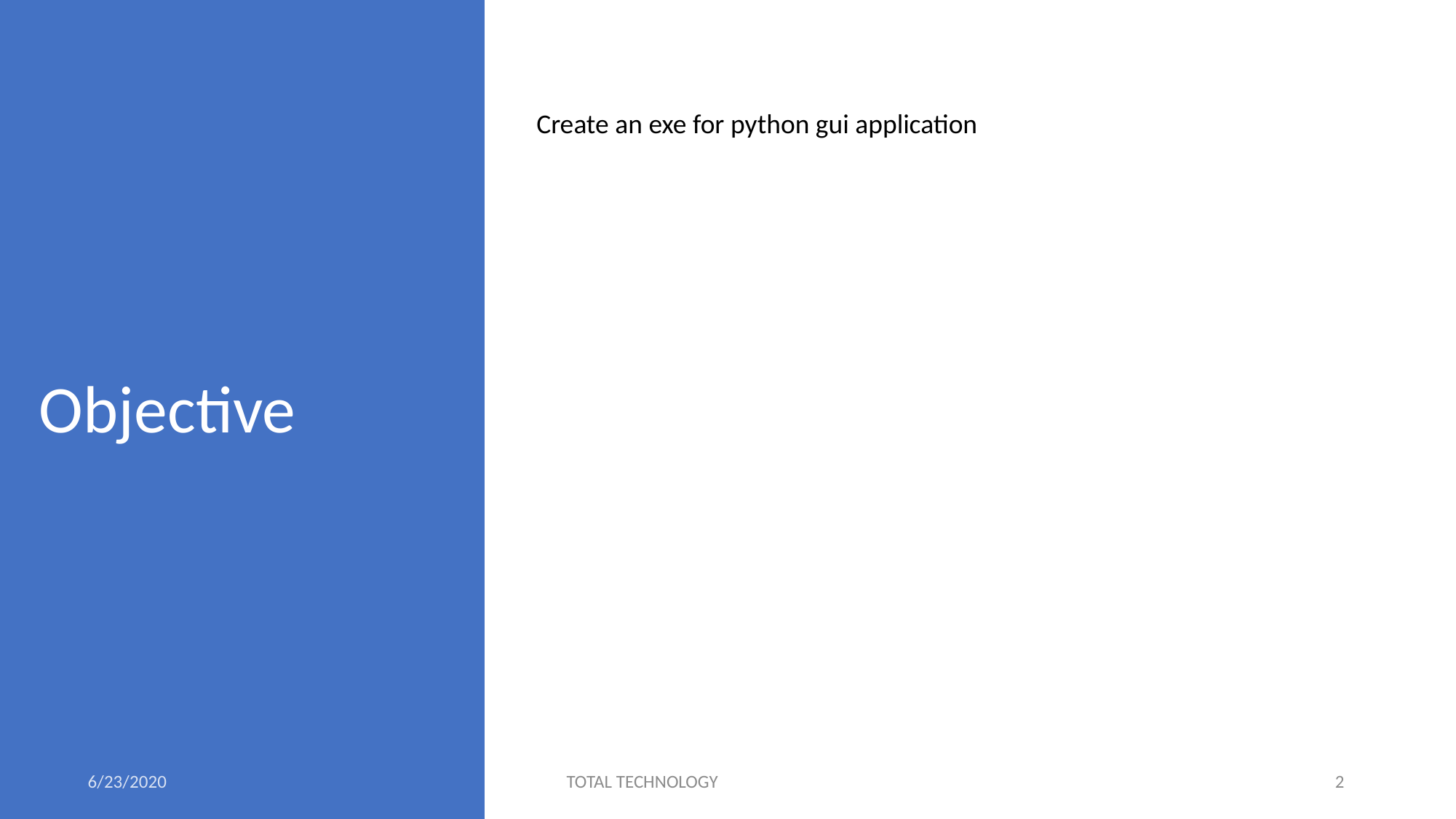

# Objective
Create an exe for python gui application
6/23/2020
TOTAL TECHNOLOGY
2